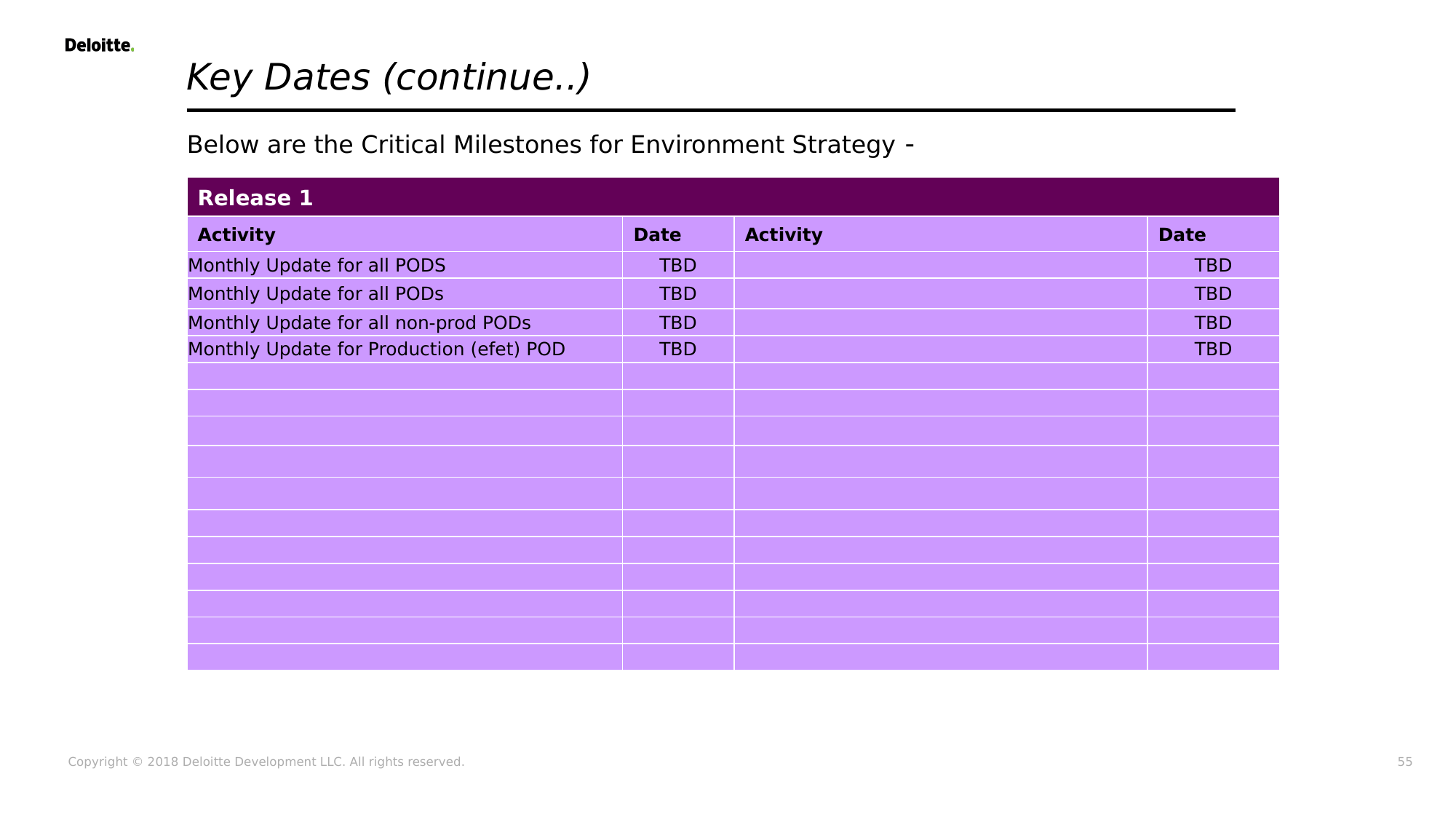

Key Dates (continue..)
Below are the Critical Milestones for Environment Strategy -
| Release 1 |  |  |  |
| --- | --- | --- | --- |
| Activity | Date | Activity | Date |
| Monthly Update for all PODS | TBD |  | TBD |
| Monthly Update for all PODs | TBD |  | TBD |
| Monthly Update for all non-prod PODs | TBD |  | TBD |
| Monthly Update for Production (efet) POD | TBD |  | TBD |
|  |  |  |  |
|  |  |  |  |
|  |  |  |  |
|  |  |  |  |
|  |  |  |  |
|  |  |  |  |
|  |  |  |  |
|  |  |  |  |
|  |  |  |  |
|  |  |  |  |
|  |  |  |  |